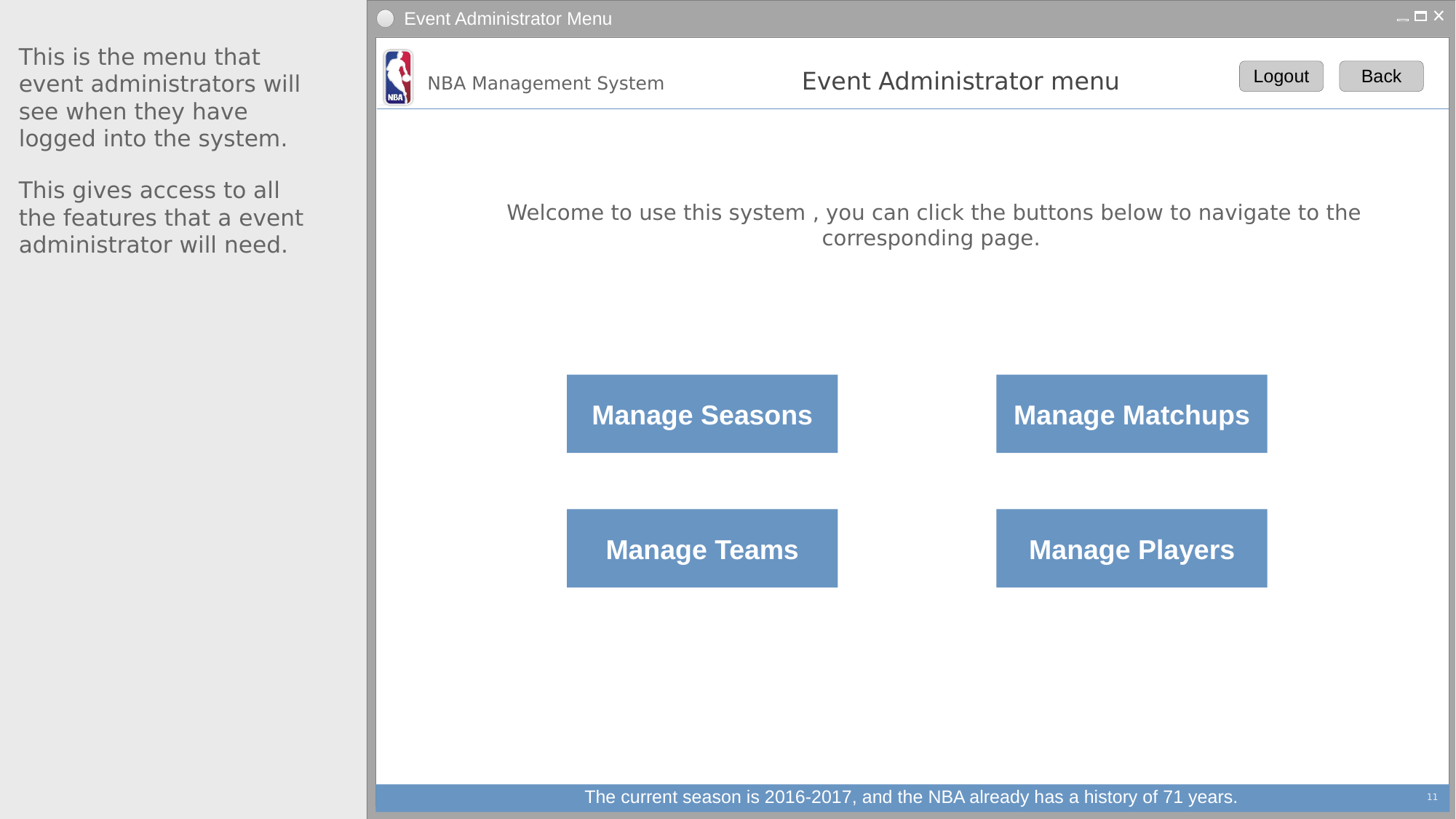

# Event Administrator Menu
This is the menu that event administrators will see when they have logged into the system.

This gives access to all the features that a event administrator will need.
Logout
Back
Event Administrator menu
Welcome to use this system , you can click the buttons below to navigate to the corresponding page.
Manage Matchups
Manage Seasons
Manage Players
Manage Teams
11